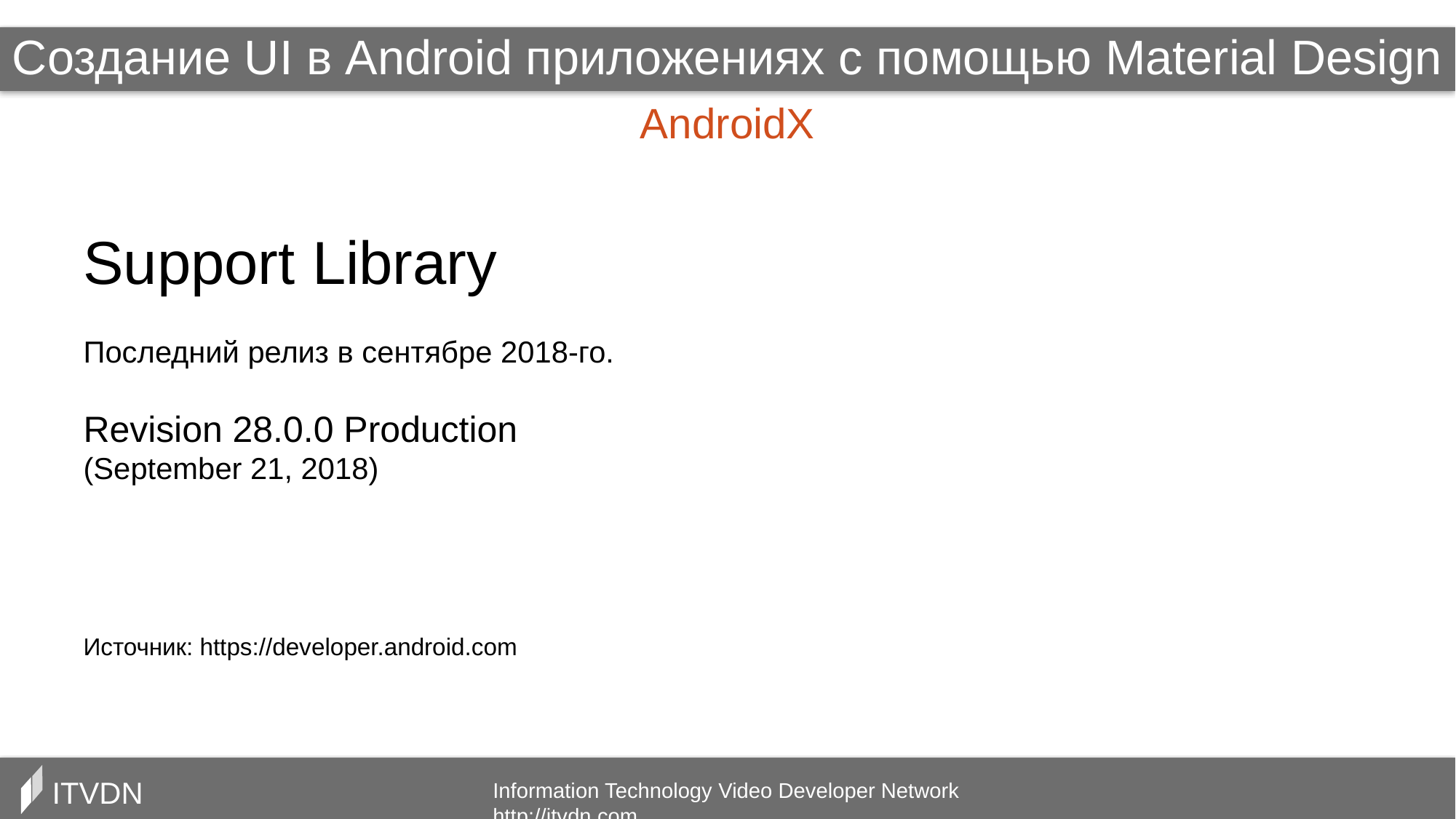

Создание UI в Android приложениях с помощью Material Design

AndroidX

Support Library

Последний релиз в сентябре 2018-го.

Revision 28.0.0 Production
(September 21, 2018)

Источник: https://developer.android.com

ITVDN
Information Technology Video Developer Network                                                       http://itvdn.com